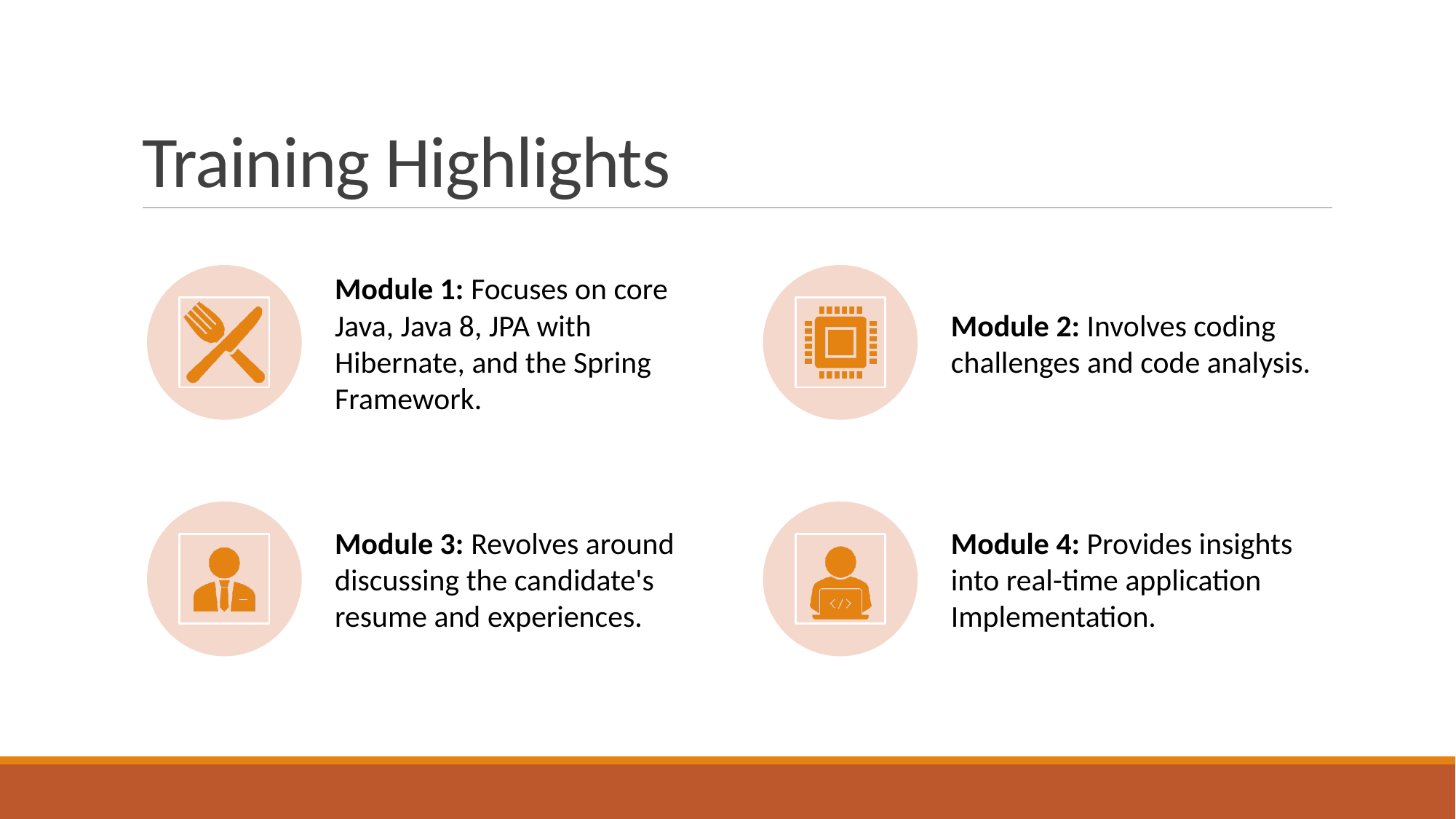

# Training Highlights
Module 1: Focuses on core Java, Java 8, JPA with Hibernate, and the Spring Framework.
Module 2: Involves coding challenges and code analysis.
Module 3: Revolves around discussing the candidate's resume and experiences.
Module 4: Provides insights into real-time application Implementation.